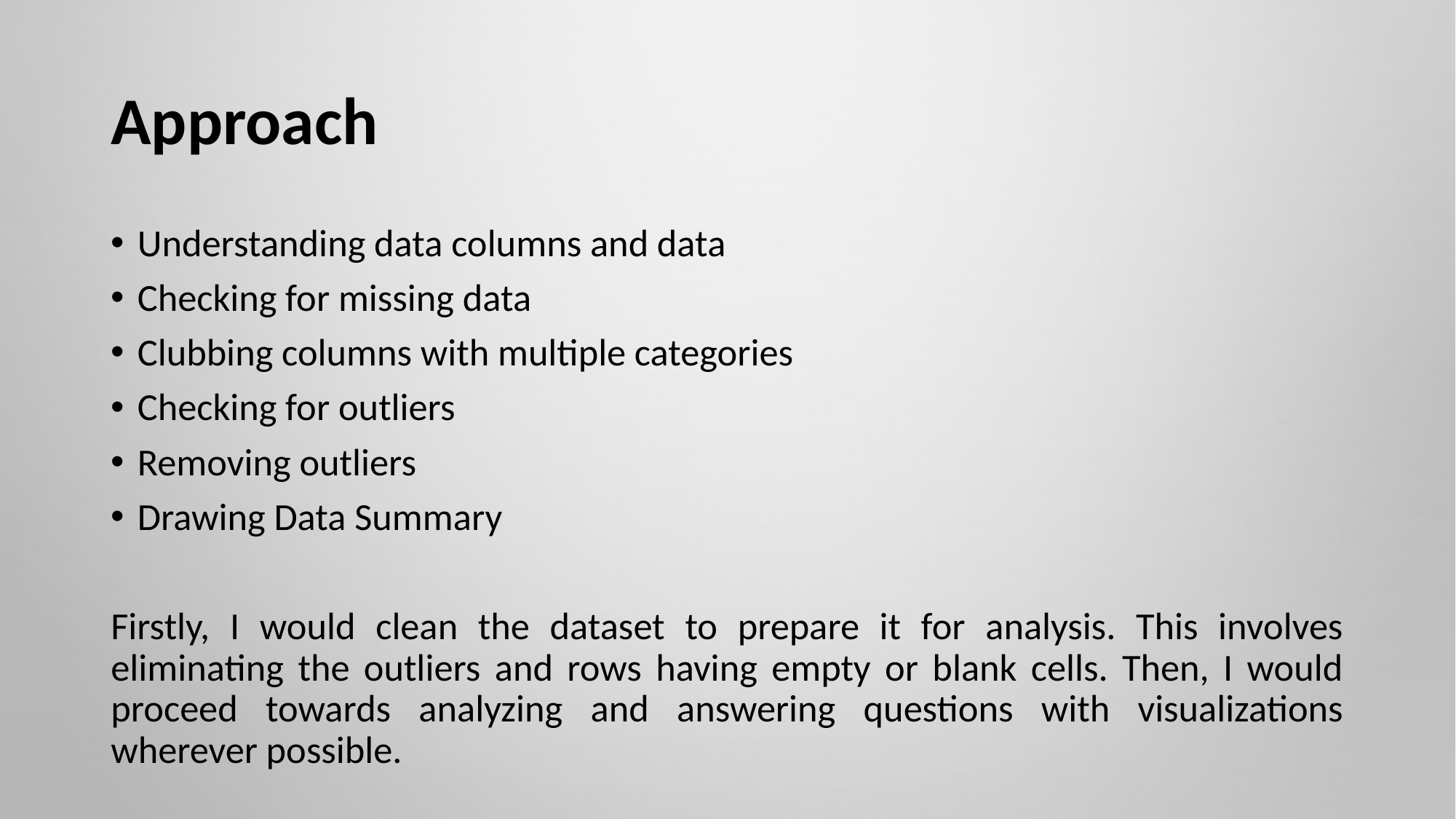

# Approach
Understanding data columns and data
Checking for missing data
Clubbing columns with multiple categories
Checking for outliers
Removing outliers
Drawing Data Summary

Firstly, I would clean the dataset to prepare it for analysis. This involves eliminating the outliers and rows having empty or blank cells. Then, I would proceed towards analyzing and answering questions with visualizations wherever possible.